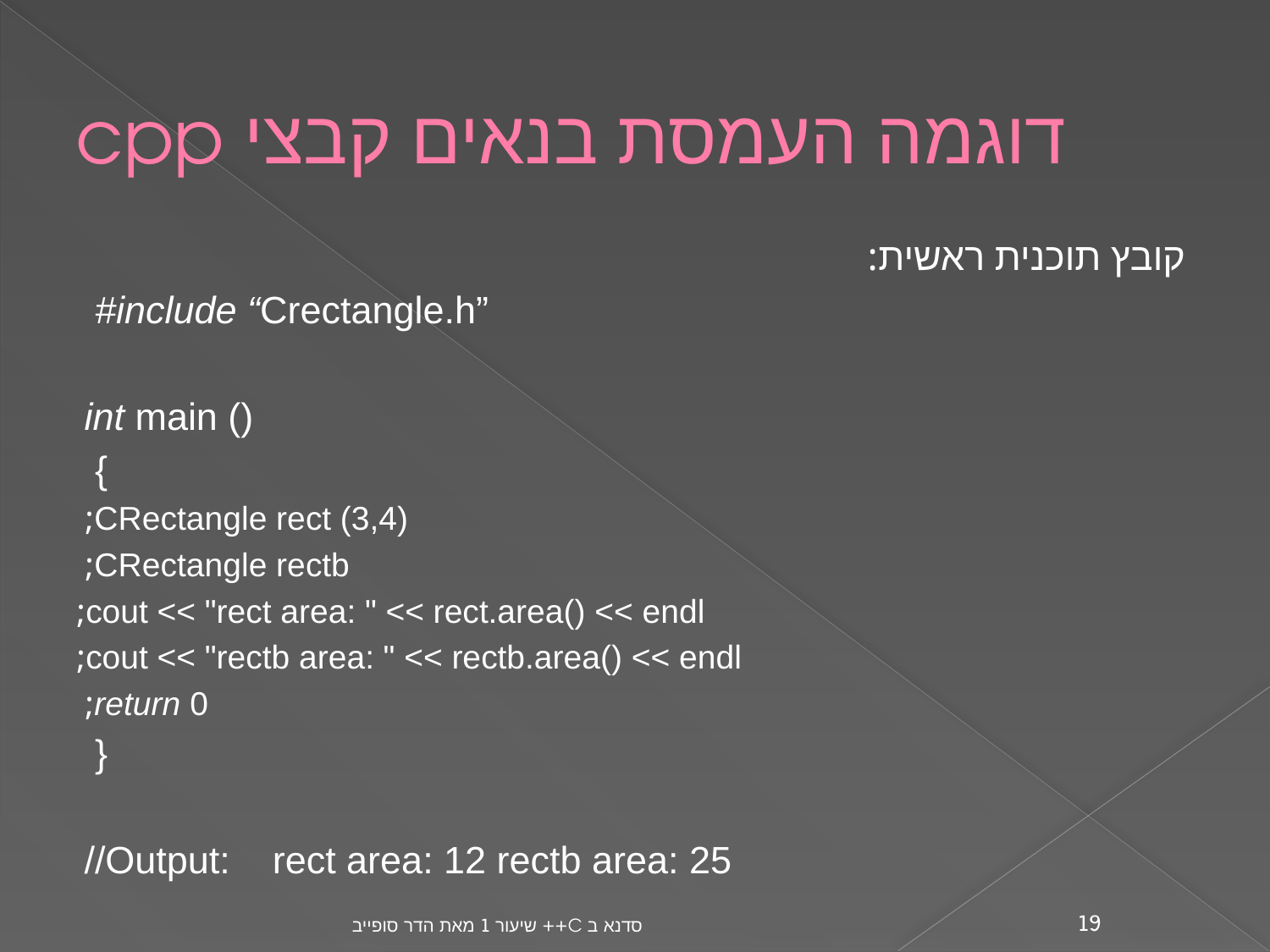

# דוגמה העמסת בנאים קבצי cpp
קובץ תוכנית ראשית:
 #include “Crectangle.h”

int main ()
 {
CRectangle rect (3,4);
CRectangle rectb;
cout << "rect area: " << rect.area() << endl;
 cout << "rectb area: " << rectb.area() << endl;
return 0;
 }

//Output:    rect area: 12 rectb area: 25

סדנא ב C++ שיעור 1 מאת הדר סופייב
19